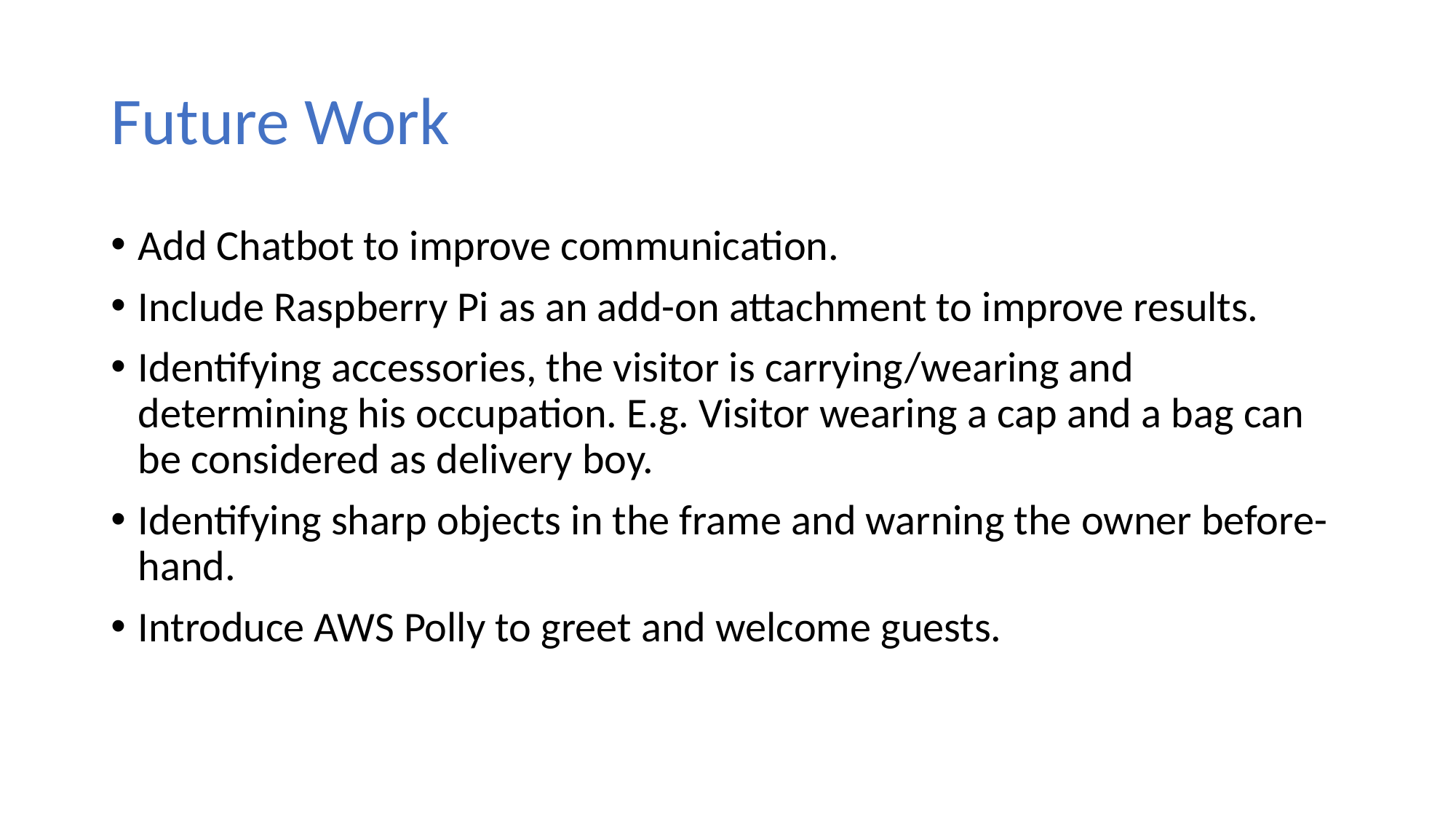

# Future Work
Add Chatbot to improve communication.
Include Raspberry Pi as an add-on attachment to improve results.
Identifying accessories, the visitor is carrying/wearing and determining his occupation. E.g. Visitor wearing a cap and a bag can be considered as delivery boy.
Identifying sharp objects in the frame and warning the owner before-hand.
Introduce AWS Polly to greet and welcome guests.